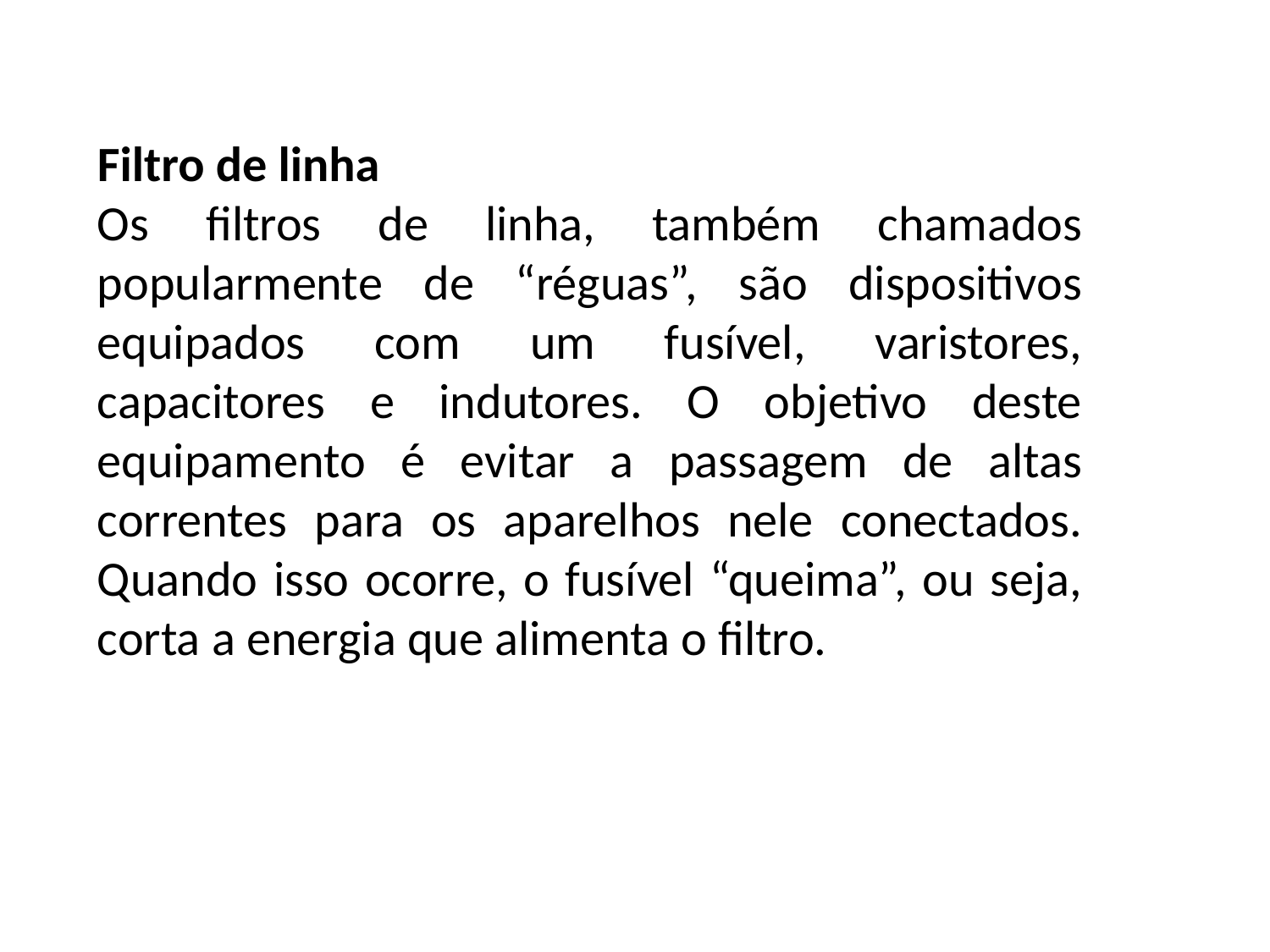

Filtro de linha
Os filtros de linha, também chamados popularmente de “réguas”, são dispositivos equipados com um fusível, varistores, capacitores e indutores. O objetivo deste equipamento é evitar a passagem de altas correntes para os aparelhos nele conectados. Quando isso ocorre, o fusível “queima”, ou seja, corta a energia que alimenta o filtro.